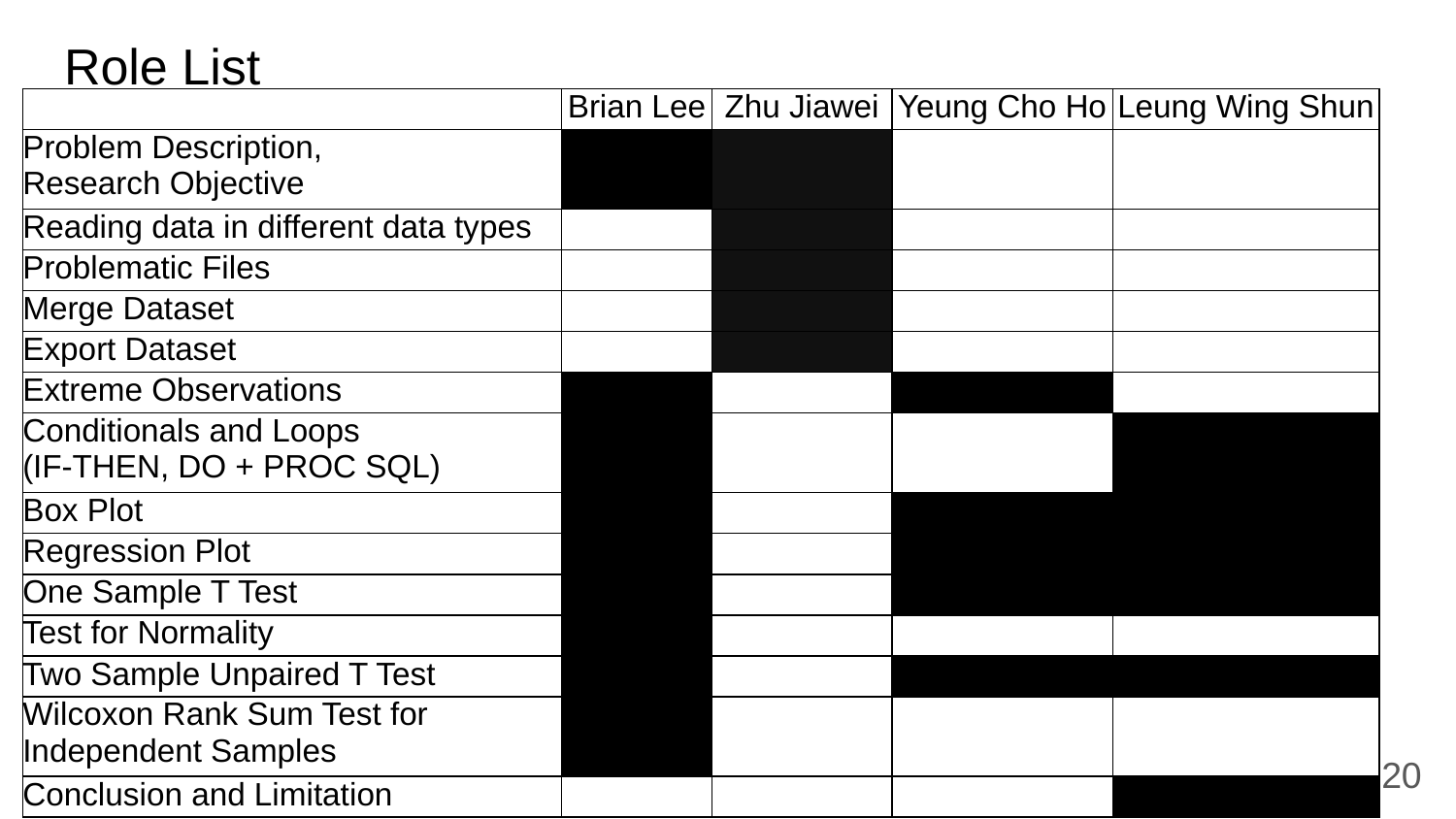

# Role List
|  | Brian Lee | Zhu Jiawei | Yeung Cho Ho | Leung Wing Shun |
| --- | --- | --- | --- | --- |
| Problem Description, Research Objective |  |  |  |  |
| Reading data in different data types |  |  |  |  |
| Problematic Files |  |  |  |  |
| Merge Dataset |  |  |  |  |
| Export Dataset |  |  |  |  |
| Extreme Observations |  |  |  |  |
| Conditionals and Loops (IF-THEN, DO + PROC SQL) |  |  |  |  |
| Box Plot |  |  |  |  |
| Regression Plot |  |  |  |  |
| One Sample T Test |  |  |  |  |
| Test for Normality |  |  |  |  |
| Two Sample Unpaired T Test |  |  |  |  |
| Wilcoxon Rank Sum Test for Independent Samples |  |  |  |  |
| Conclusion and Limitation |  |  |  |  |
20